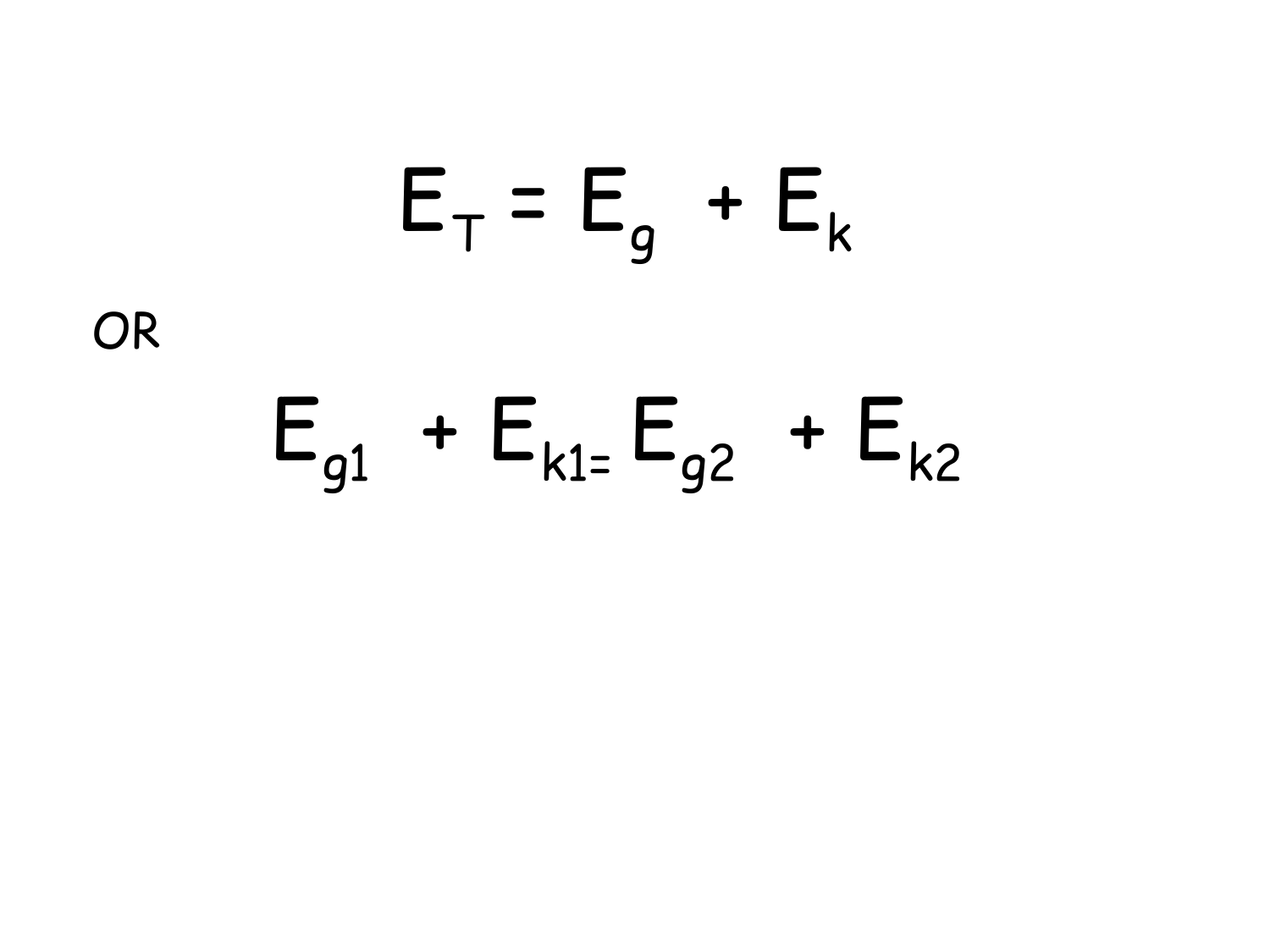

ET = Eg  + Ek
OR
       Eg1  + Ek1= Eg2  + Ek2